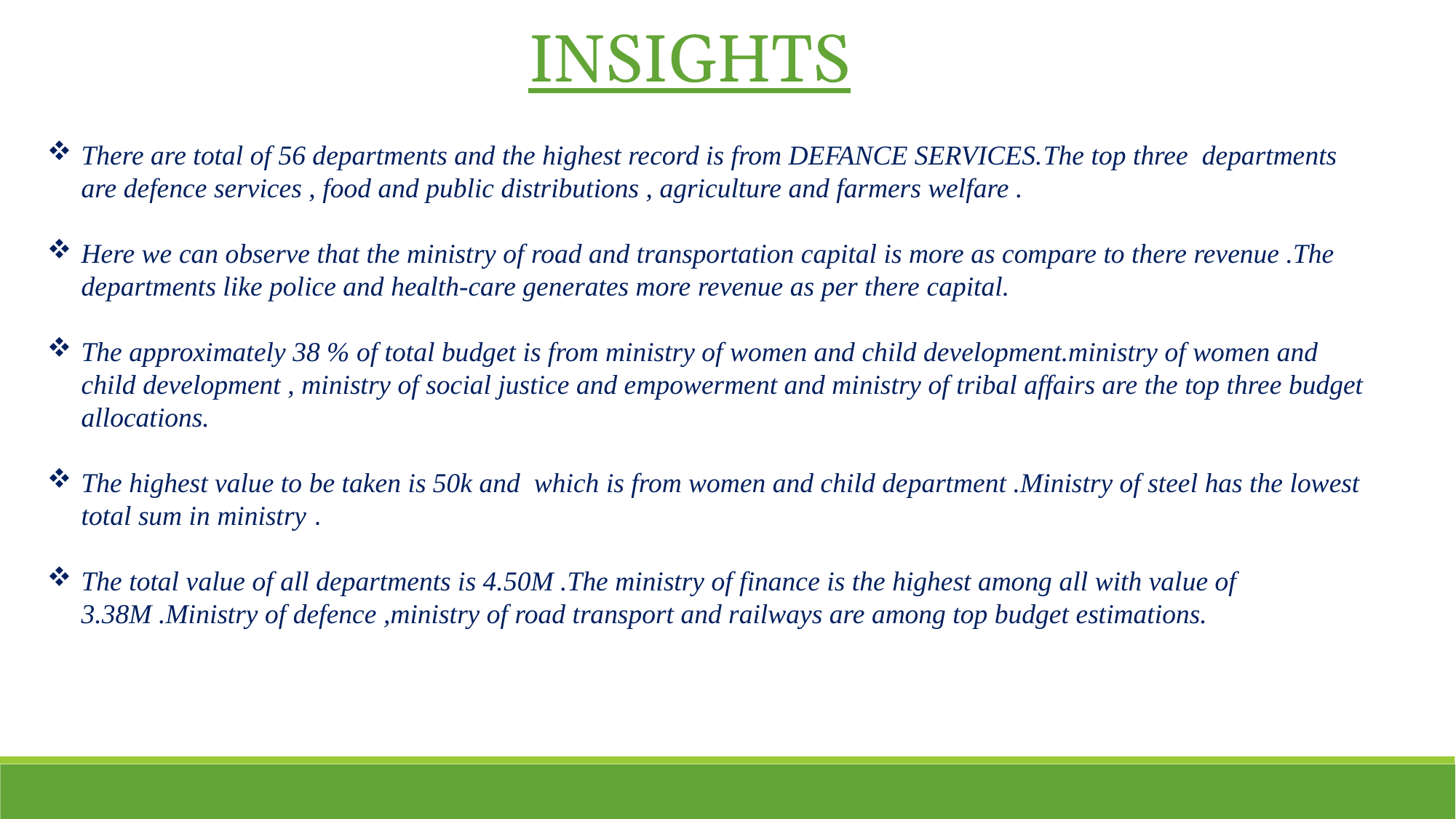

INSIGHTS
There are total of 56 departments and the highest record is from DEFANCE SERVICES.The top three  departments are defence services , food and public distributions , agriculture and farmers welfare .

Here we can observe that the ministry of road and transportation capital is more as compare to there revenue .The departments like police and health-care generates more revenue as per there capital.

The approximately 38 % of total budget is from ministry of women and child development.ministry of women and child development , ministry of social justice and empowerment and ministry of tribal affairs are the top three budget allocations.

The highest value to be taken is 50k and  which is from women and child department .Ministry of steel has the lowest total sum in ministry .

The total value of all departments is 4.50M .The ministry of finance is the highest among all with value of 3.38M .Ministry of defence ,ministry of road transport and railways are among top budget estimations.